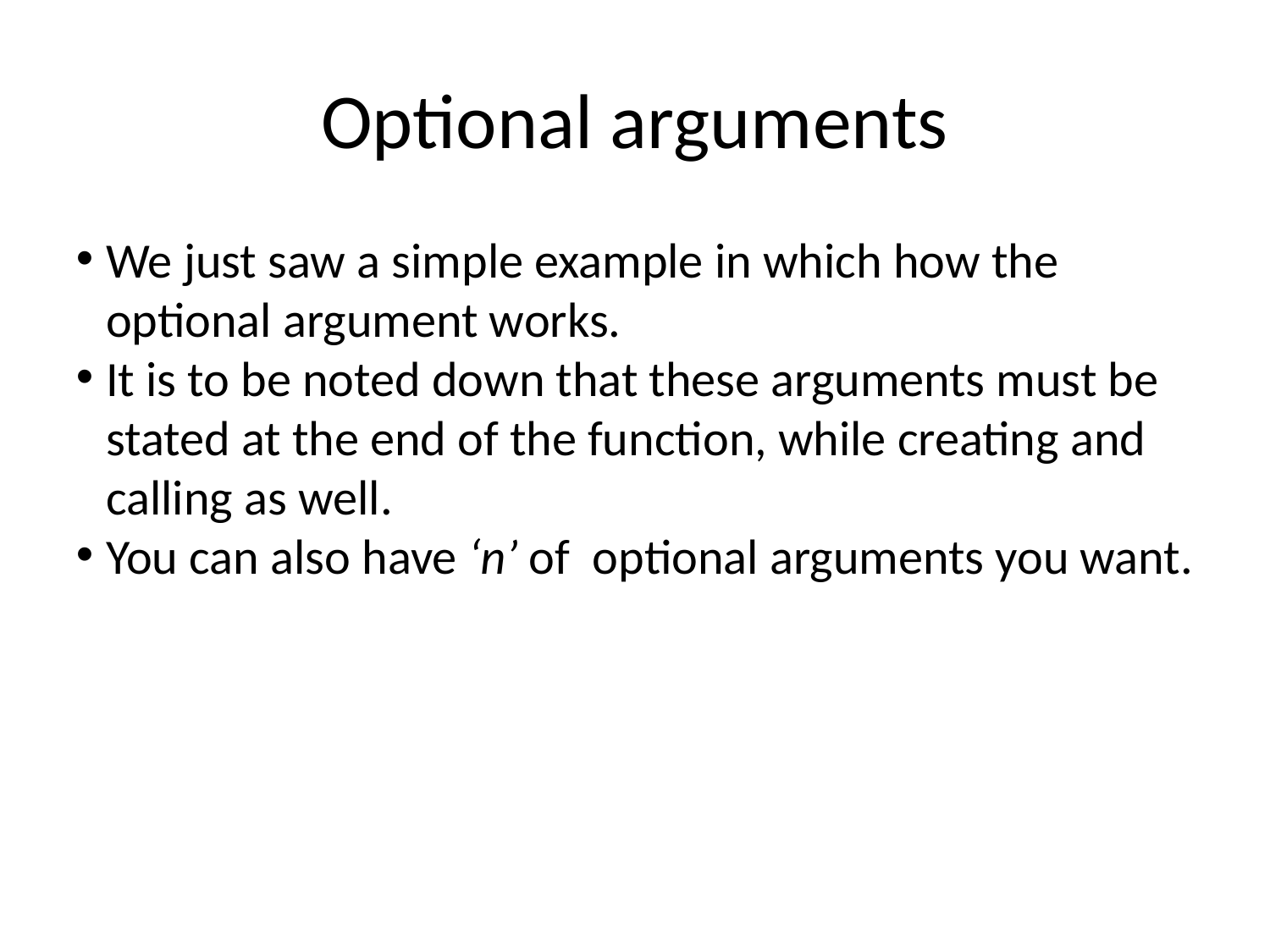

Optional arguments
We just saw a simple example in which how the optional argument works.
It is to be noted down that these arguments must be stated at the end of the function, while creating and calling as well.
You can also have ‘n’ of  optional arguments you want.